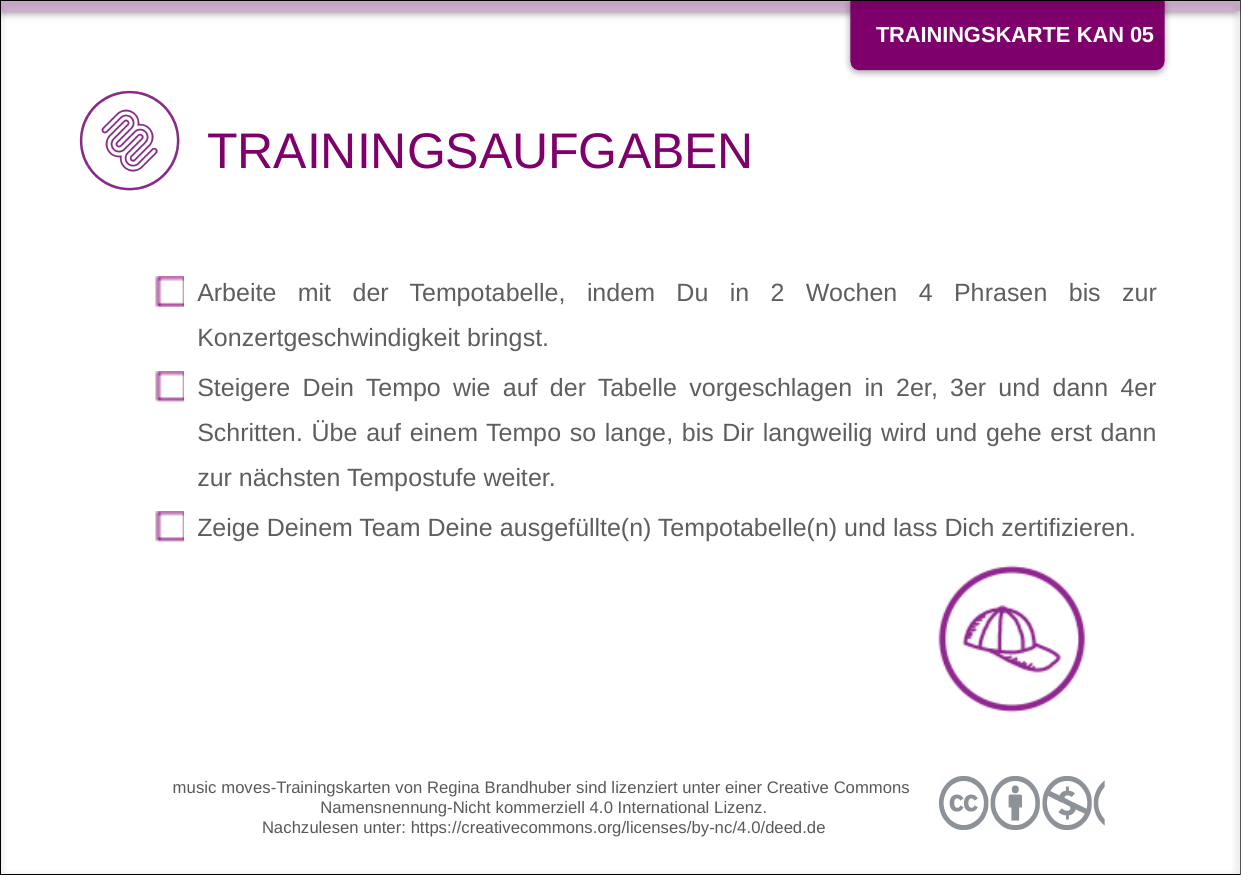

Arbeite mit der Tempotabelle, indem Du in 2 Wochen 4 Phrasen bis zur Konzertgeschwindigkeit bringst.
Steigere Dein Tempo wie auf der Tabelle vorgeschlagen in 2er, 3er und dann 4er Schritten. Übe auf einem Tempo so lange, bis Dir langweilig wird und gehe erst dann zur nächsten Tempostufe weiter.
Zeige Deinem Team Deine ausgefüllte(n) Tempotabelle(n) und lass Dich zertifizieren.